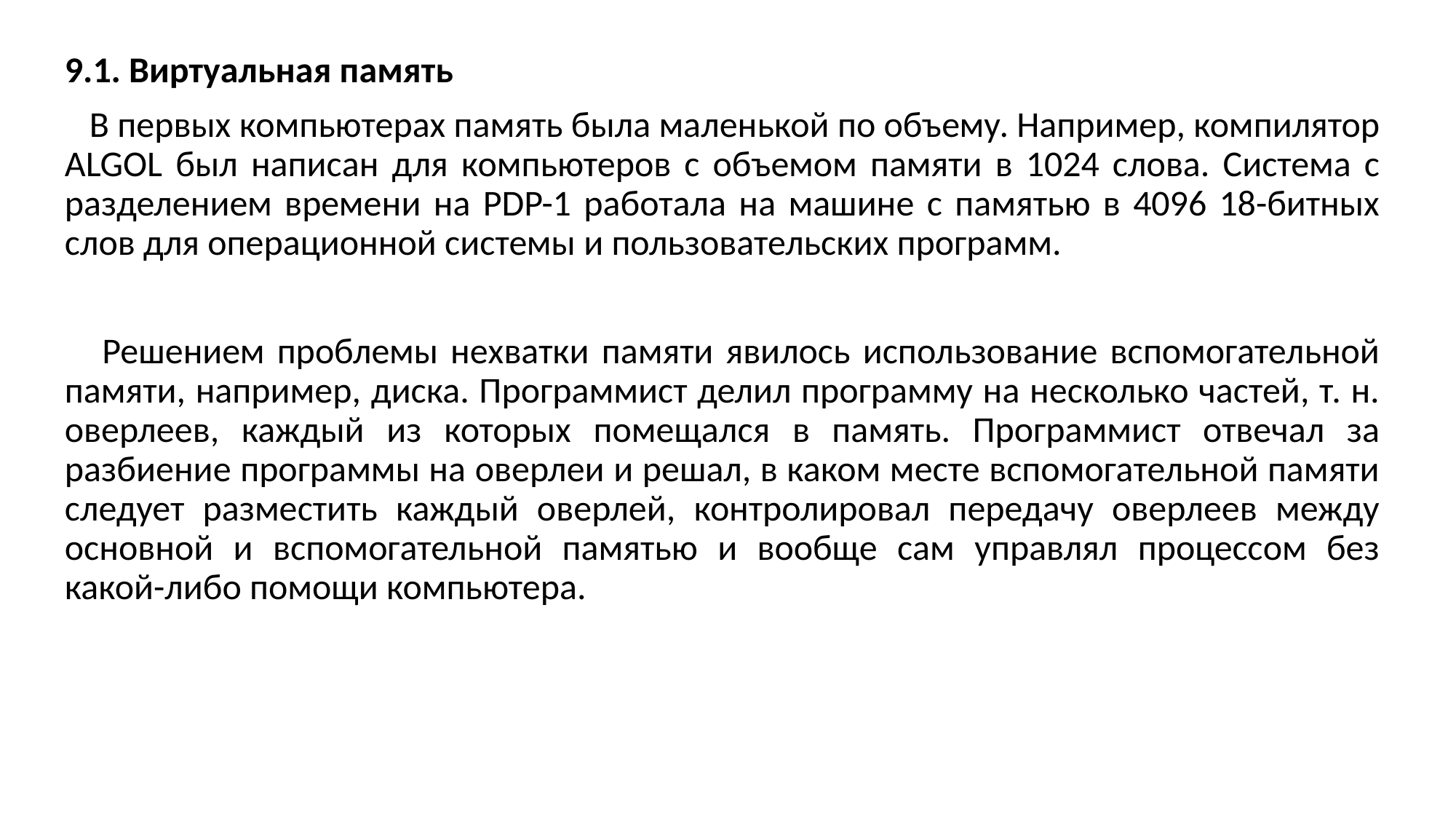

9.1. Виртуальная память
   В первых компьютерах память была маленькой по объему. Например, компилятор ALGOL был написан для компьютеров с объемом памяти в 1024 слова. Система с разделением времени на PDP-1 работала на машине с памятью в 4096 18-битных слов для операционной системы и пользовательских программ.

   Решением проблемы нехватки памяти явилось использование вспомогательной памяти, например, диска. Программист делил программу на несколько частей, т. н. оверлеев, каждый из которых помещался в память. Программист отвечал за разбиение программы на оверлеи и решал, в каком месте вспомогательной памяти следует разместить каждый оверлей, контролировал передачу оверлеев между основной и вспомогательной памятью и вообще сам управлял процессом без какой-либо помощи компьютера.